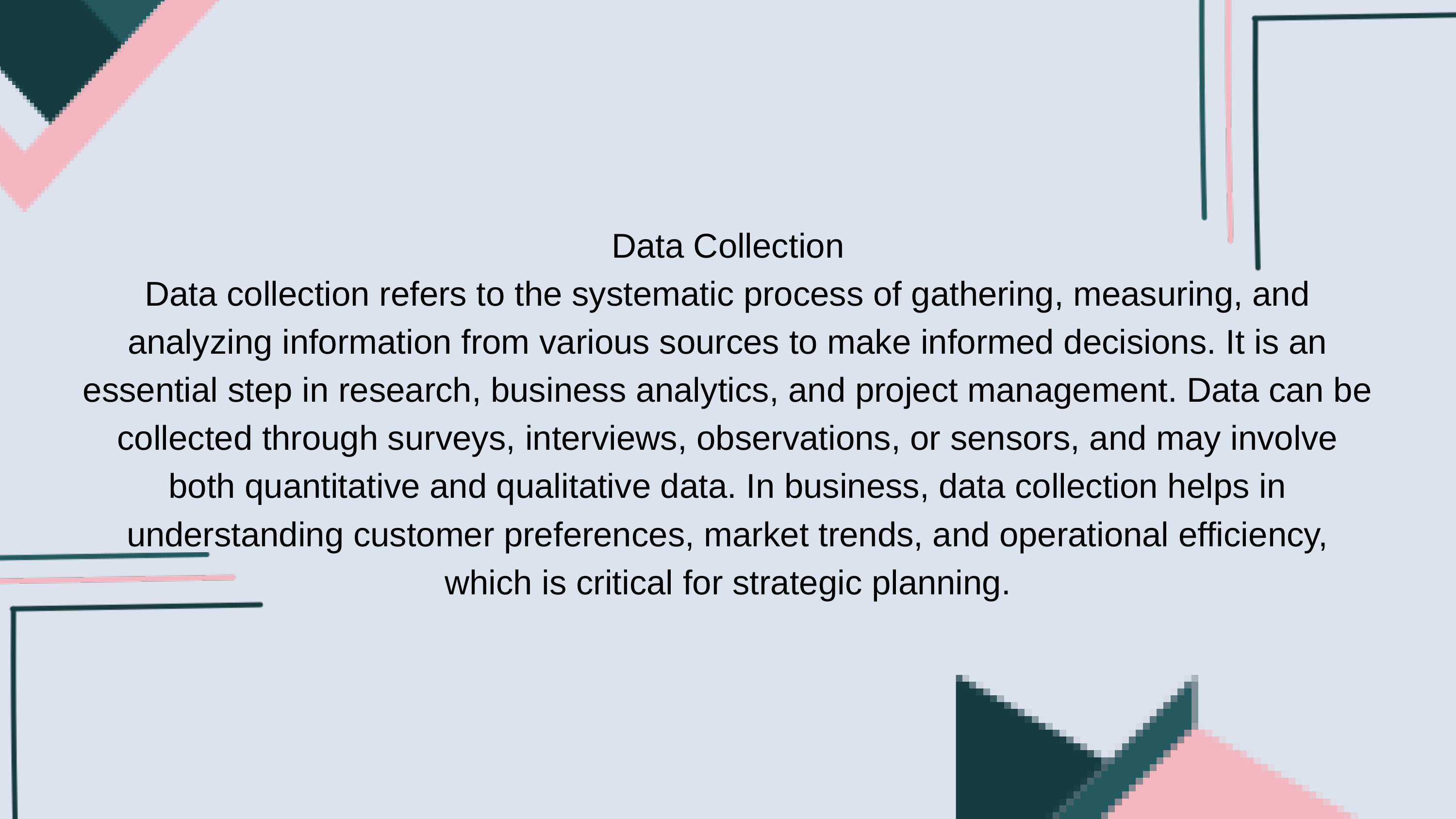

Data Collection
Data collection refers to the systematic process of gathering, measuring, and analyzing information from various sources to make informed decisions. It is an essential step in research, business analytics, and project management. Data can be collected through surveys, interviews, observations, or sensors, and may involve both quantitative and qualitative data. In business, data collection helps in understanding customer preferences, market trends, and operational efficiency, which is critical for strategic planning.